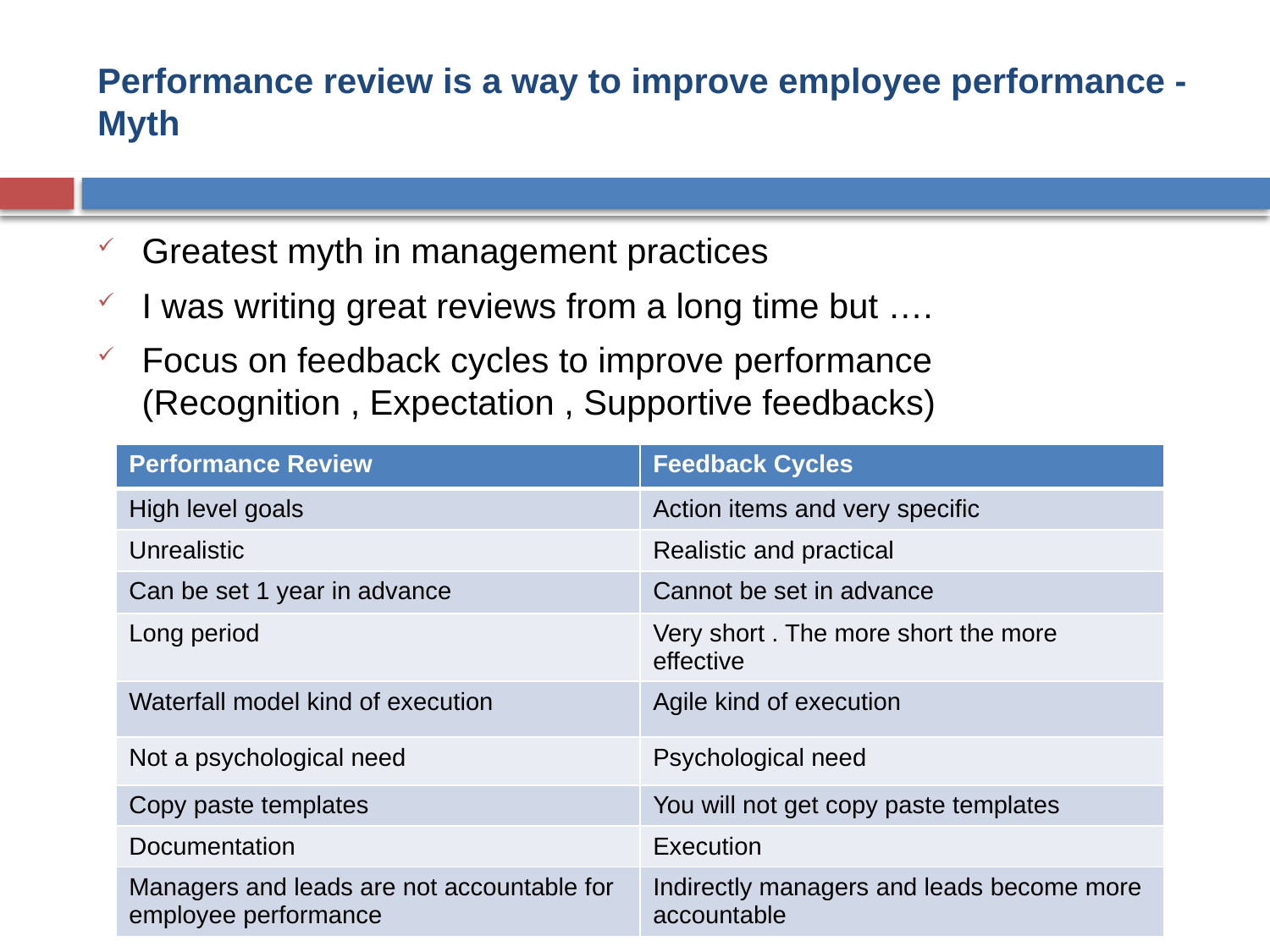

# Performance review is a way to improve employee performance - Myth
Greatest myth in management practices
I was writing great reviews from a long time but ….
Focus on feedback cycles to improve performance (Recognition , Expectation , Supportive feedbacks)

| Performance Review | Feedback Cycles |
| --- | --- |
| High level goals | Action items and very specific |
| Unrealistic | Realistic and practical |
| Can be set 1 year in advance | Cannot be set in advance |
| Long period | Very short . The more short the more effective |
| Waterfall model kind of execution | Agile kind of execution |
| Not a psychological need | Psychological need |
| Copy paste templates | You will not get copy paste templates |
| Documentation | Execution |
| Managers and leads are not accountable for employee performance | Indirectly managers and leads become more accountable |